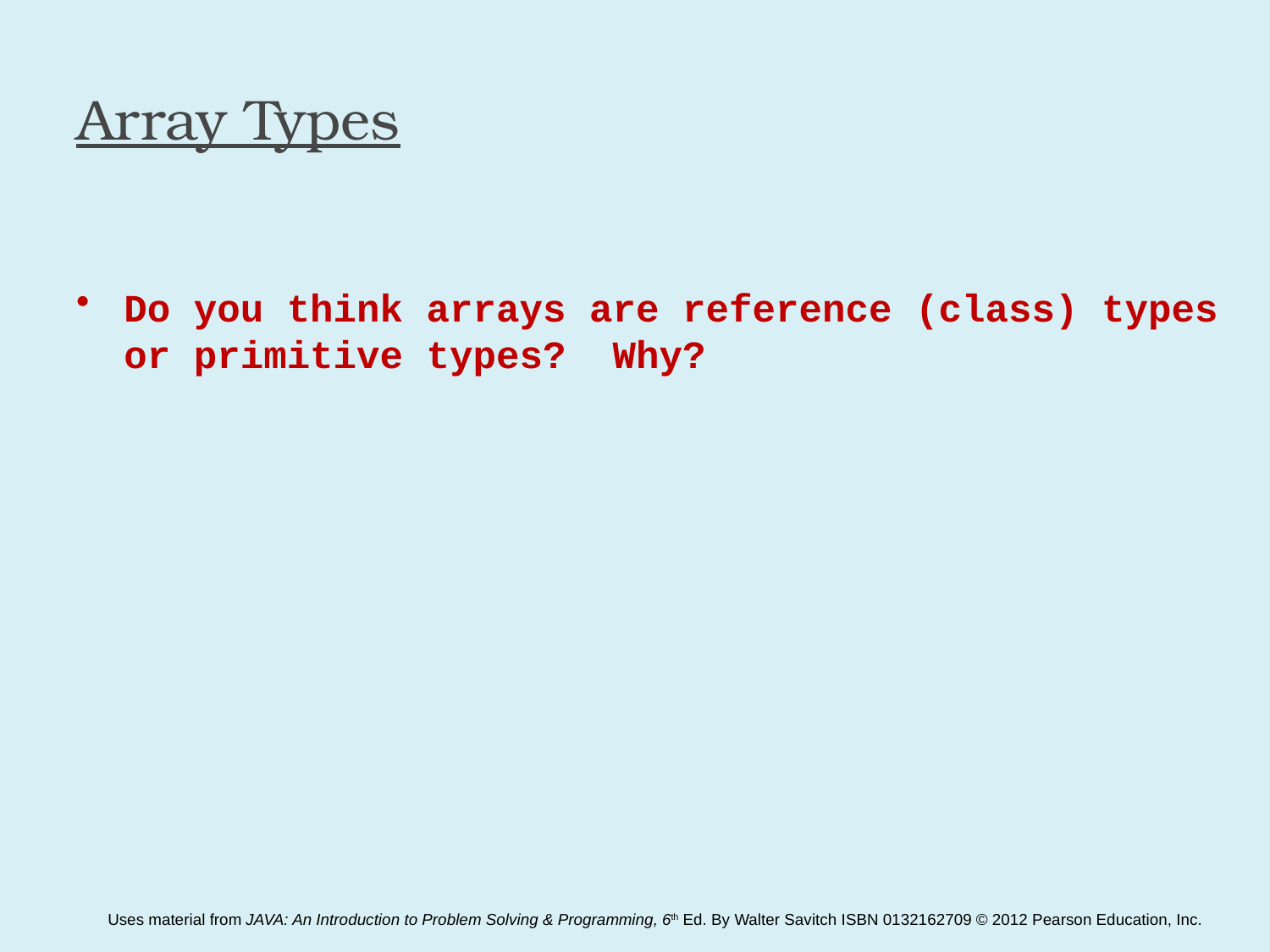

# Array Types

Do you think arrays are reference (class) types or primitive types?  Why?